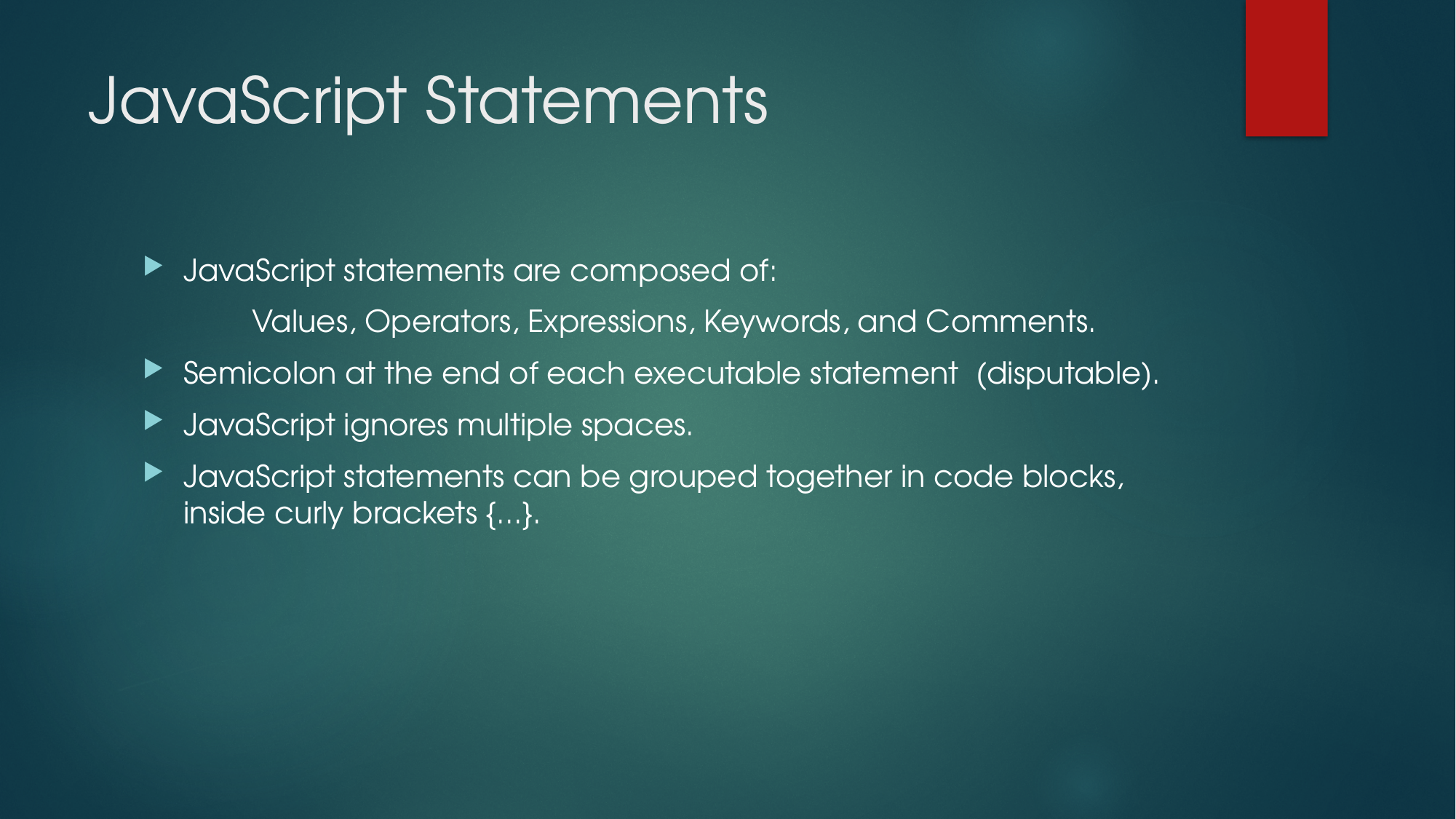

# JavaScript Statements
JavaScript statements are composed of:
	Values, Operators, Expressions, Keywords, and Comments.
Semicolon at the end of each executable statement  (disputable).
JavaScript ignores multiple spaces.
JavaScript statements can be grouped together in code blocks, inside curly brackets {...}.